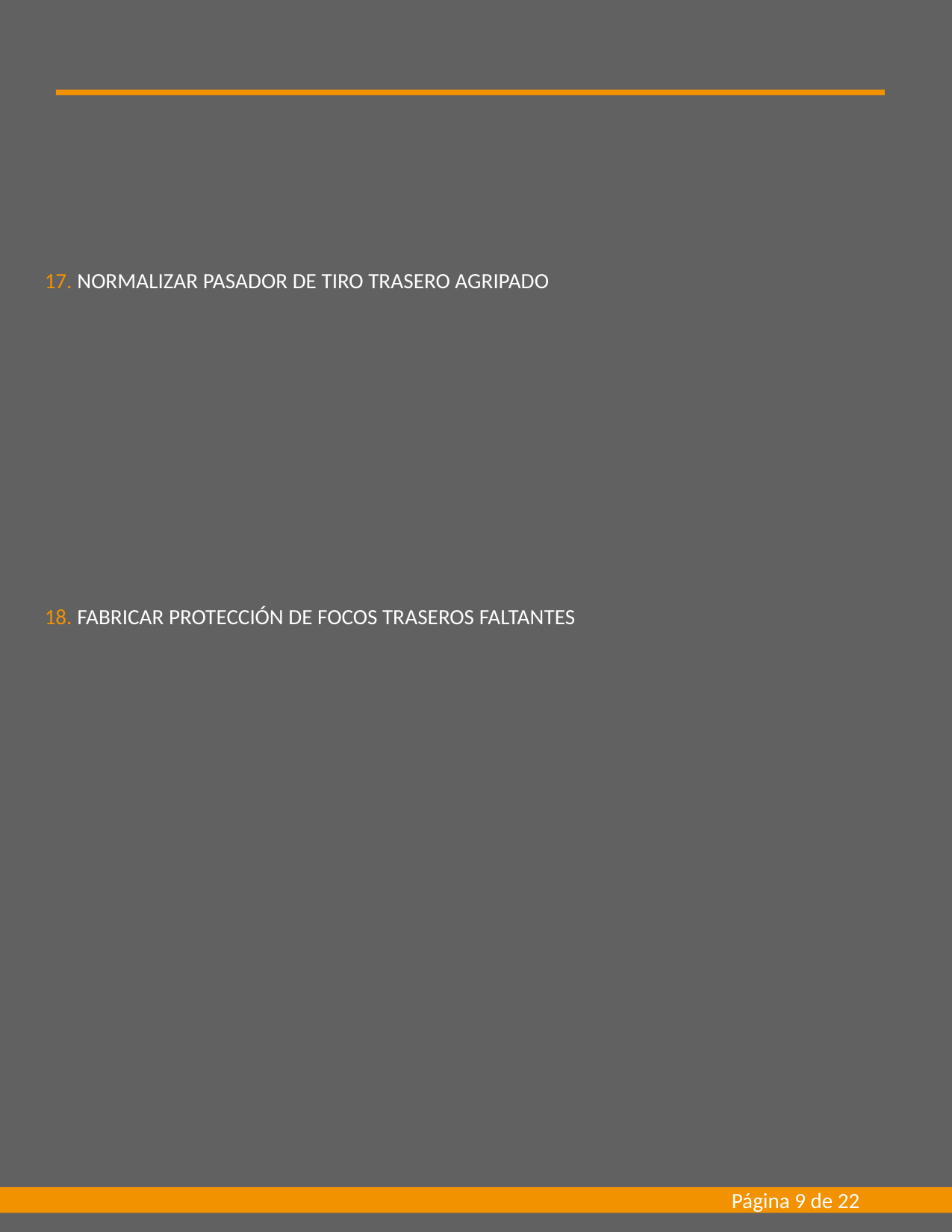

17. NORMALIZAR PASADOR DE TIRO TRASERO AGRIPADO
18. FABRICAR PROTECCIÓN DE FOCOS TRASEROS FALTANTES

Página 9 de 22